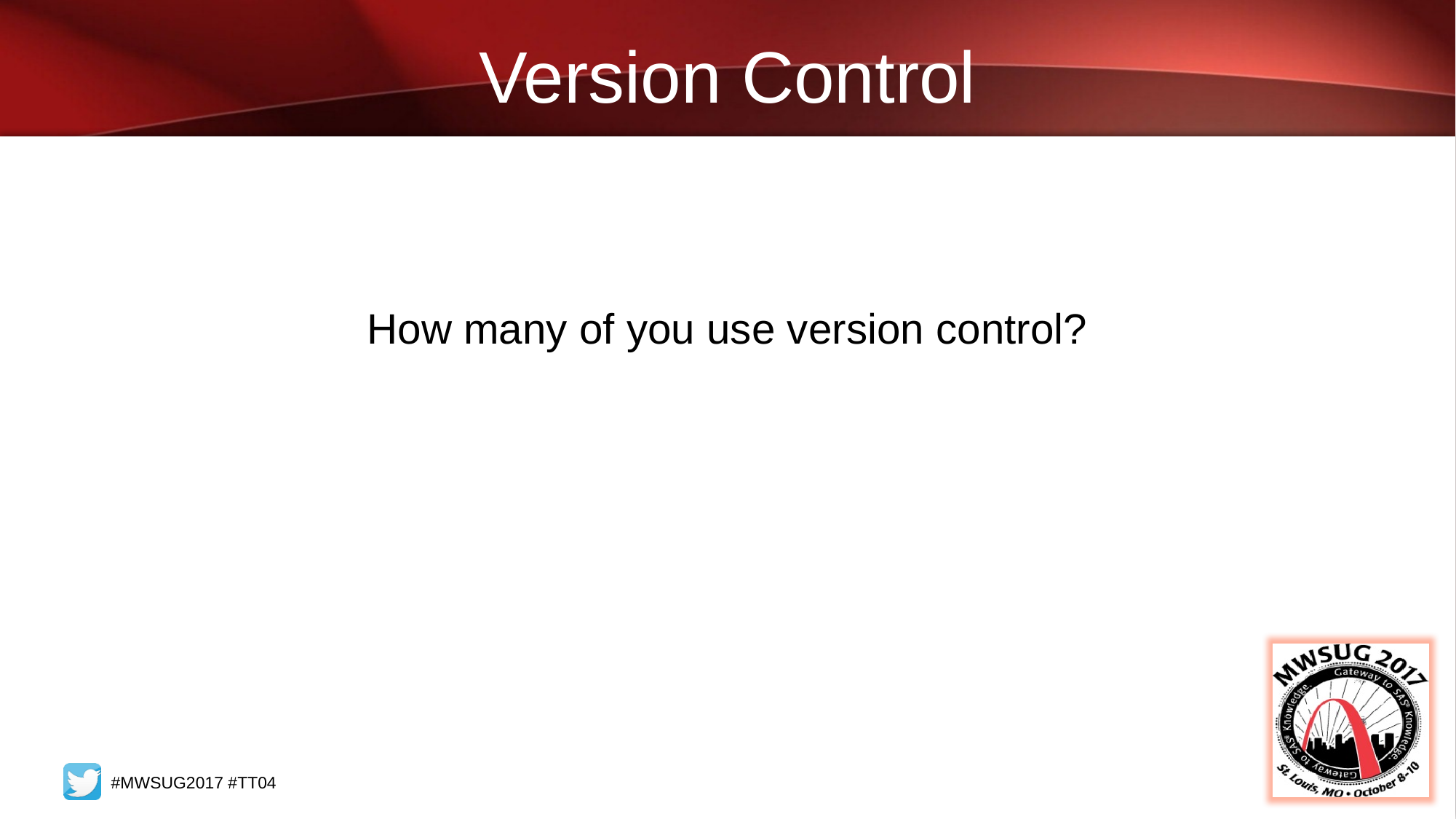

# Version Control

How many of you use version control?

#MWSUG2017 #TT04